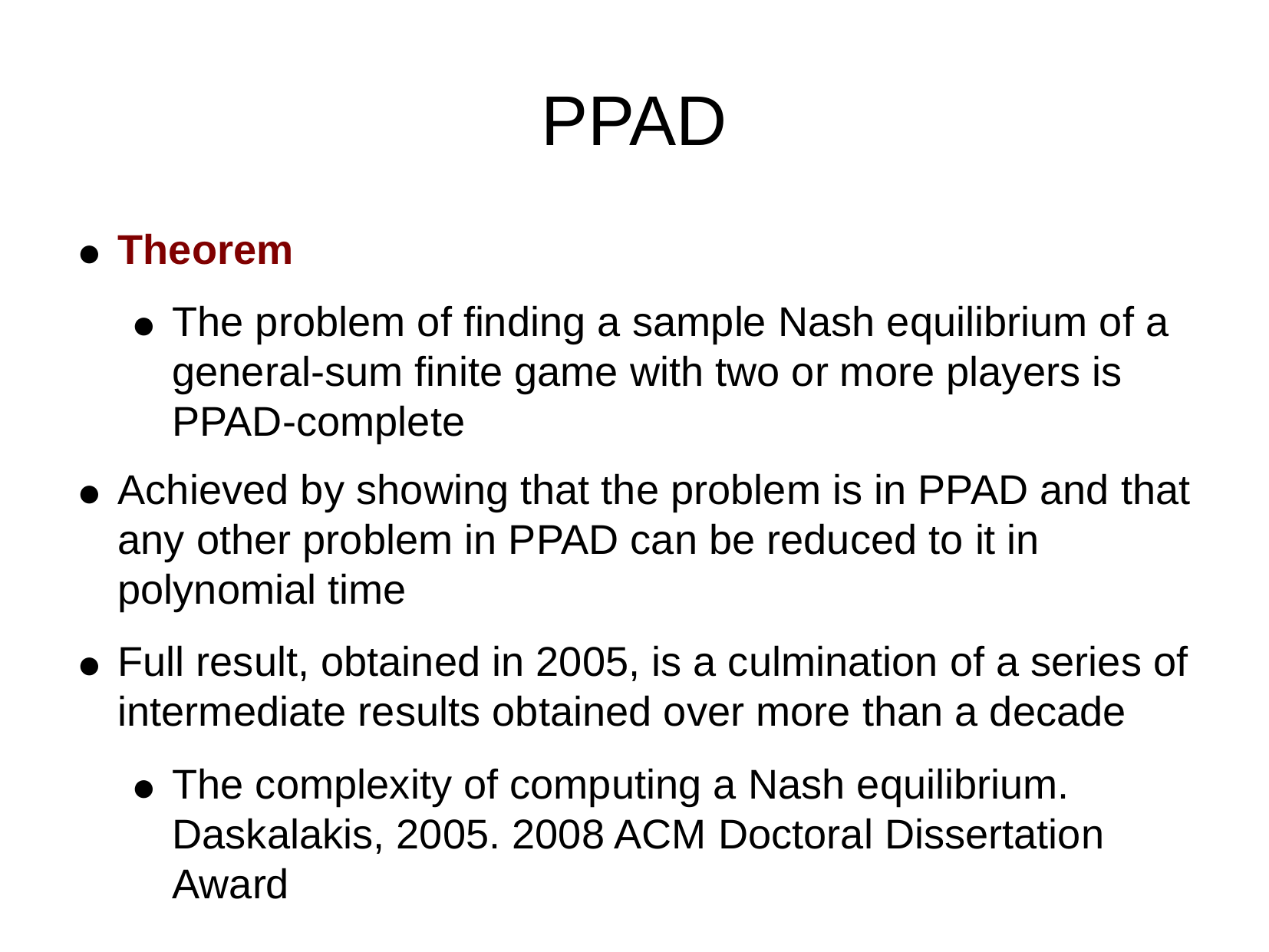

PPAD
Theorem
The problem of finding a sample Nash equilibrium of a general-sum finite game with two or more players is PPAD-complete
Achieved by showing that the problem is in PPAD and that any other problem in PPAD can be reduced to it in polynomial time
Full result, obtained in 2005, is a culmination of a series of intermediate results obtained over more than a decade
The complexity of computing a Nash equilibrium. Daskalakis, 2005. 2008 ACM Doctoral Dissertation Award